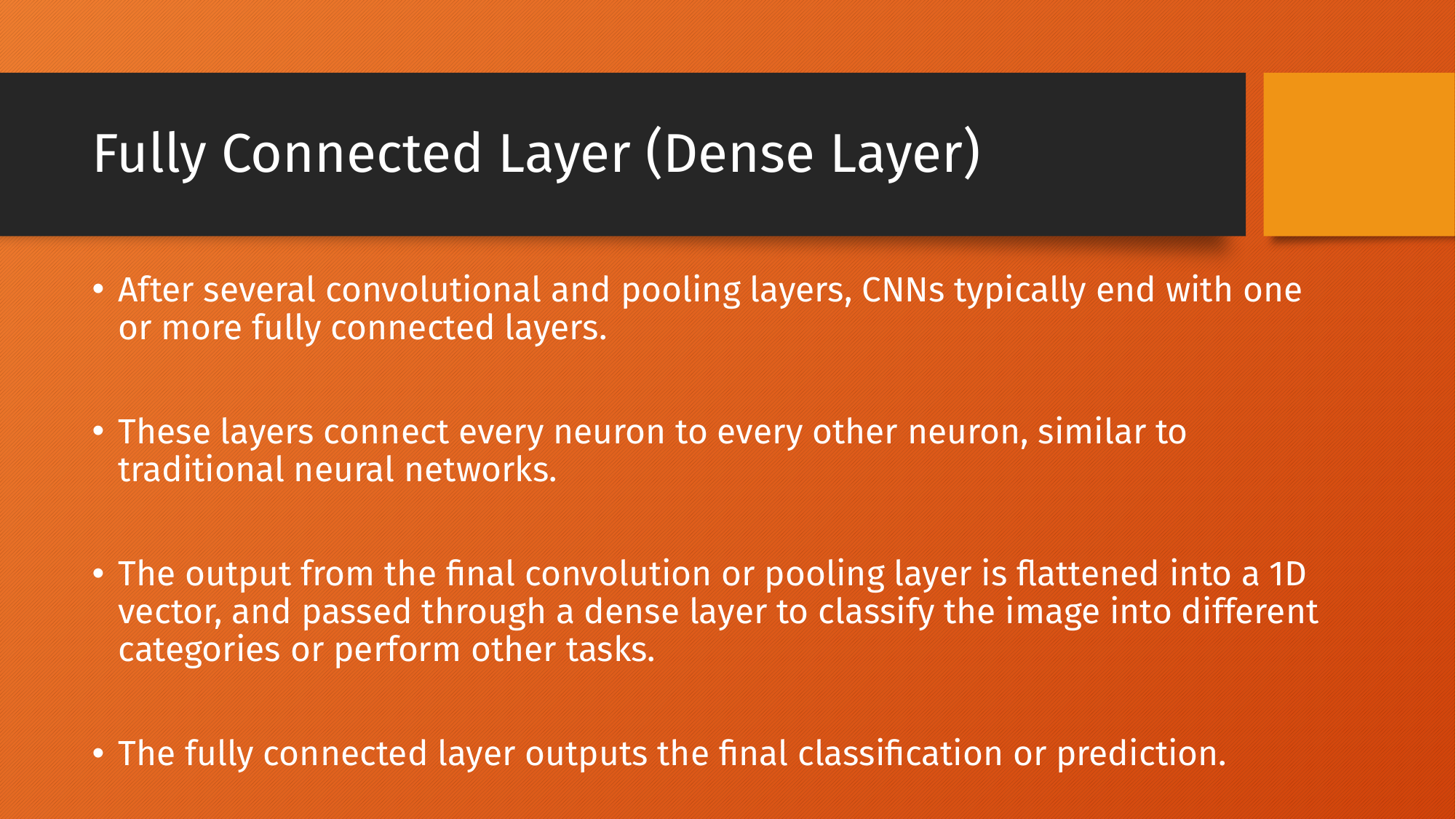

# Fully Connected Layer (Dense Layer)
After several convolutional and pooling layers, CNNs typically end with one or more fully connected layers.

These layers connect every neuron to every other neuron, similar to traditional neural networks.

The output from the final convolution or pooling layer is flattened into a 1D vector, and passed through a dense layer to classify the image into different categories or perform other tasks.

The fully connected layer outputs the final classification or prediction.